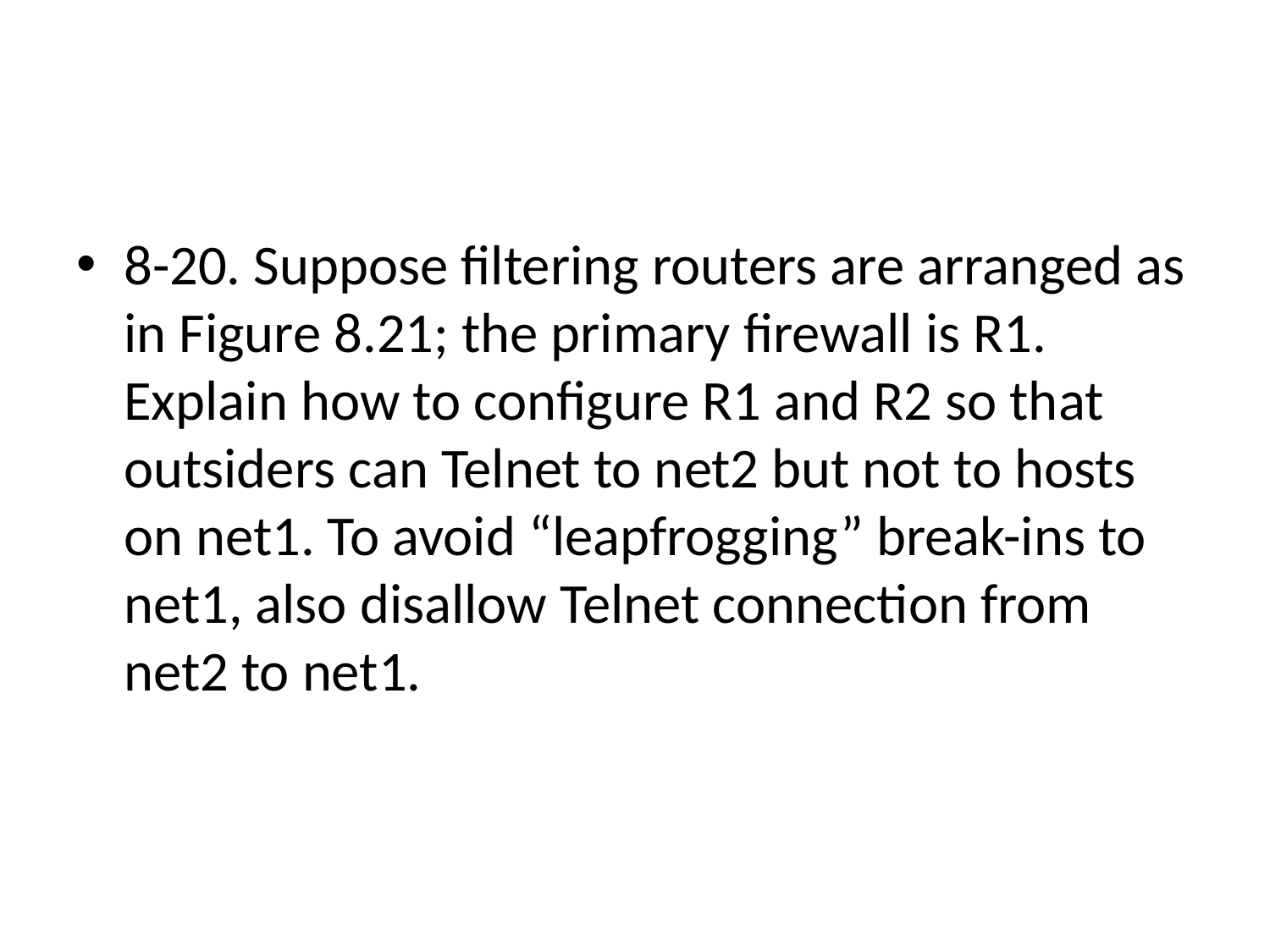

#
8-20. Suppose filtering routers are arranged as in Figure 8.21; the primary firewall is R1. Explain how to configure R1 and R2 so that outsiders can Telnet to net2 but not to hosts on net1. To avoid “leapfrogging” break-ins to net1, also disallow Telnet connection from net2 to net1.